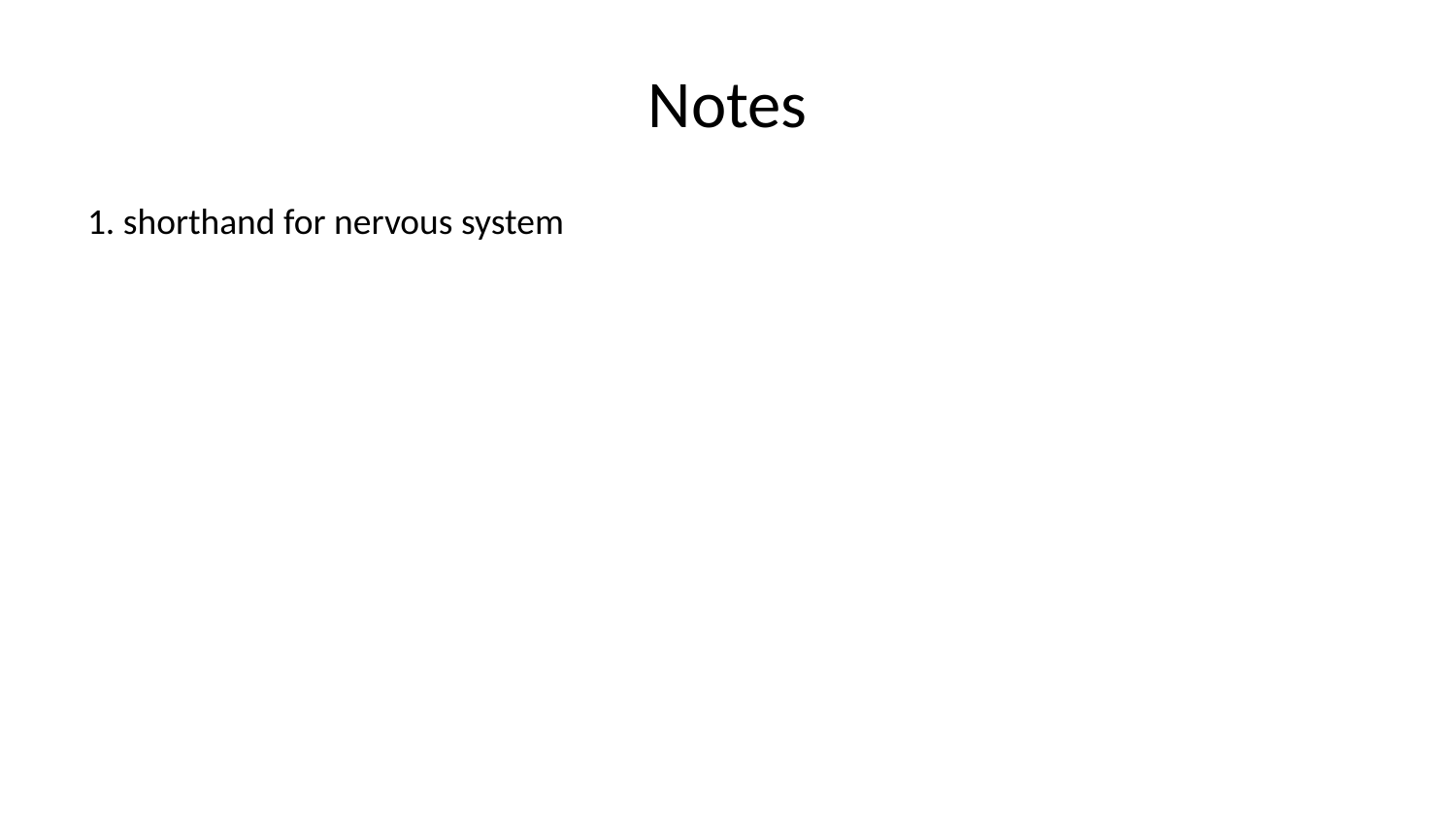

# Notes
1. shorthand for nervous system